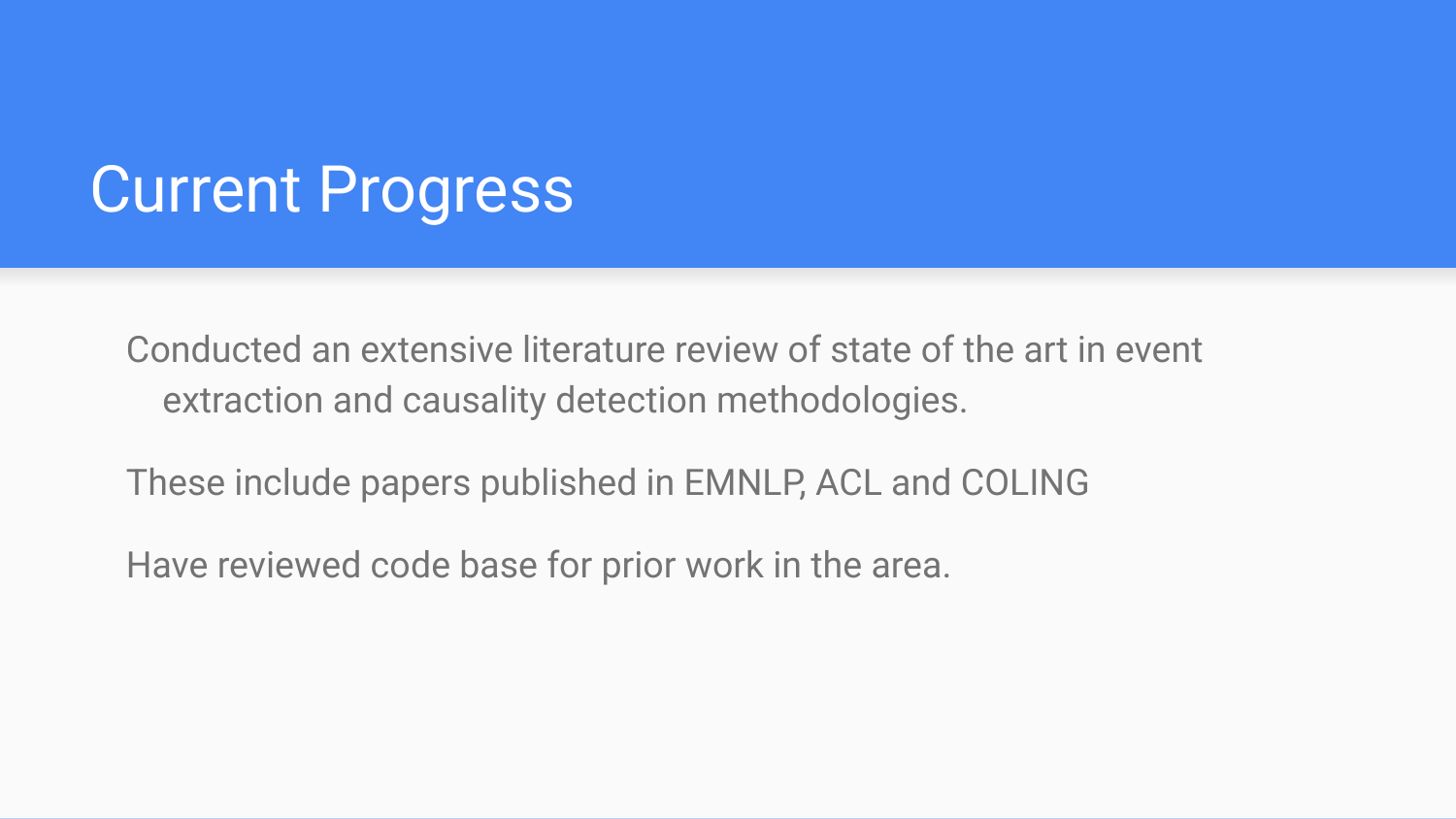

# Current Progress
Conducted an extensive literature review of state of the art in event extraction and causality detection methodologies.
These include papers published in EMNLP, ACL and COLING
Have reviewed code base for prior work in the area.